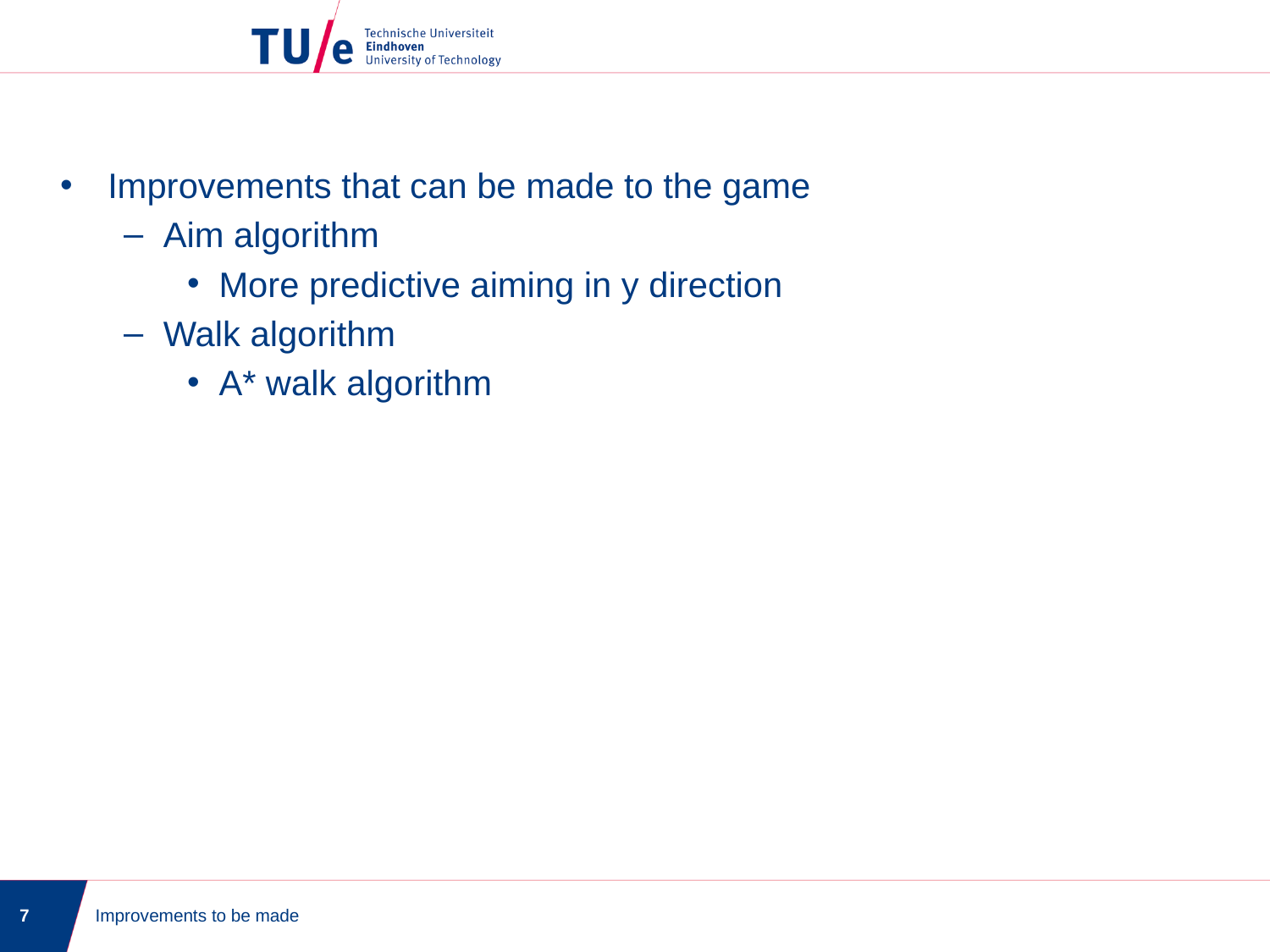

Improvements that can be made to the game
Aim algorithm
More predictive aiming in y direction
Walk algorithm
A* walk algorithm
7
Improvements to be made